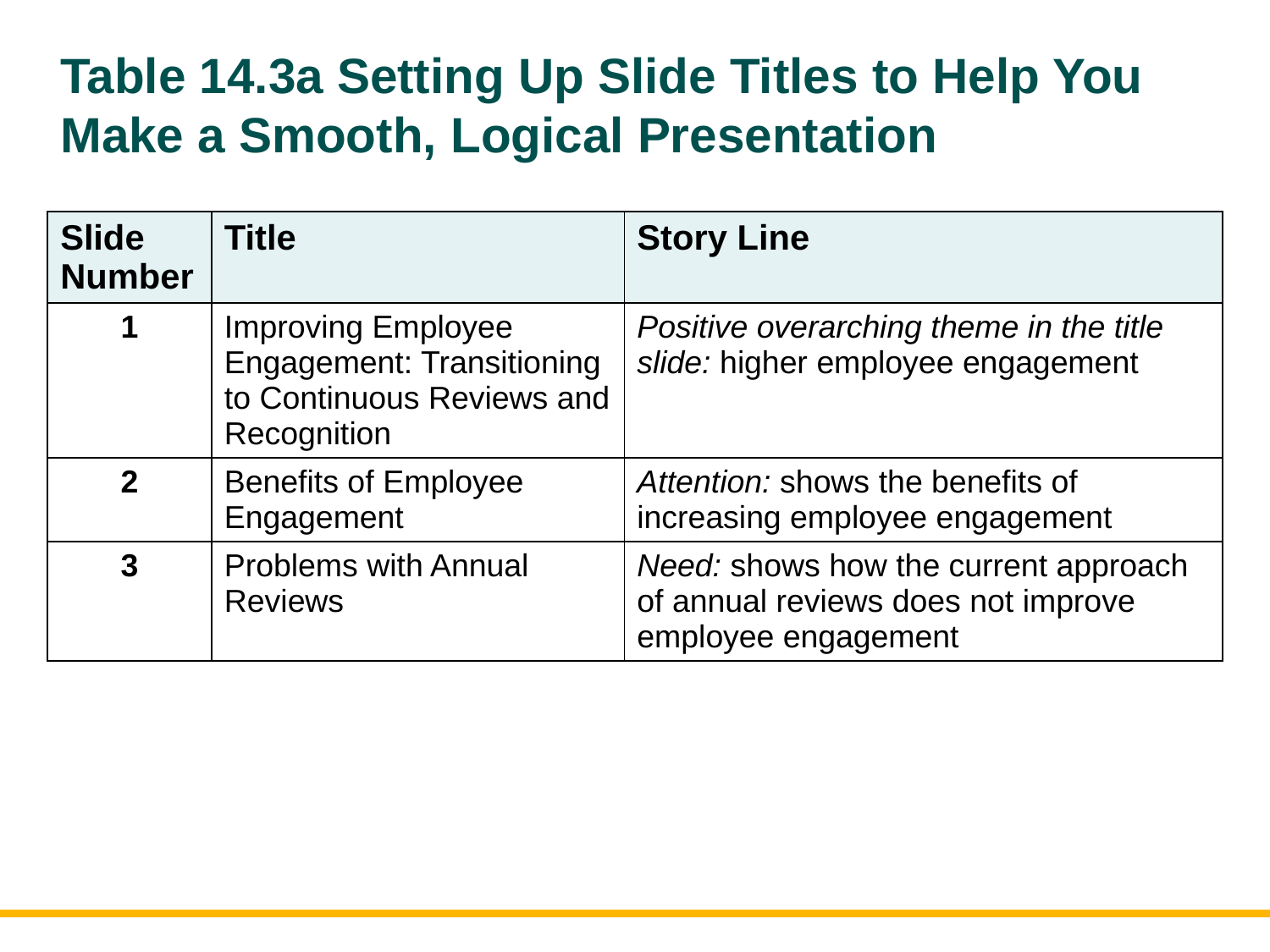

# Table 14.3a Setting Up Slide Titles to Help You Make a Smooth, Logical Presentation
| Slide Number | Title | Story Line |
| --- | --- | --- |
| 1 | Improving Employee Engagement: Transitioning to Continuous Reviews and Recognition | Positive overarching theme in the title slide: higher employee engagement |
| 2 | Benefits of Employee Engagement | Attention: shows the benefits of increasing employee engagement |
| 3 | Problems with Annual Reviews | Need: shows how the current approach of annual reviews does not improve employee engagement |